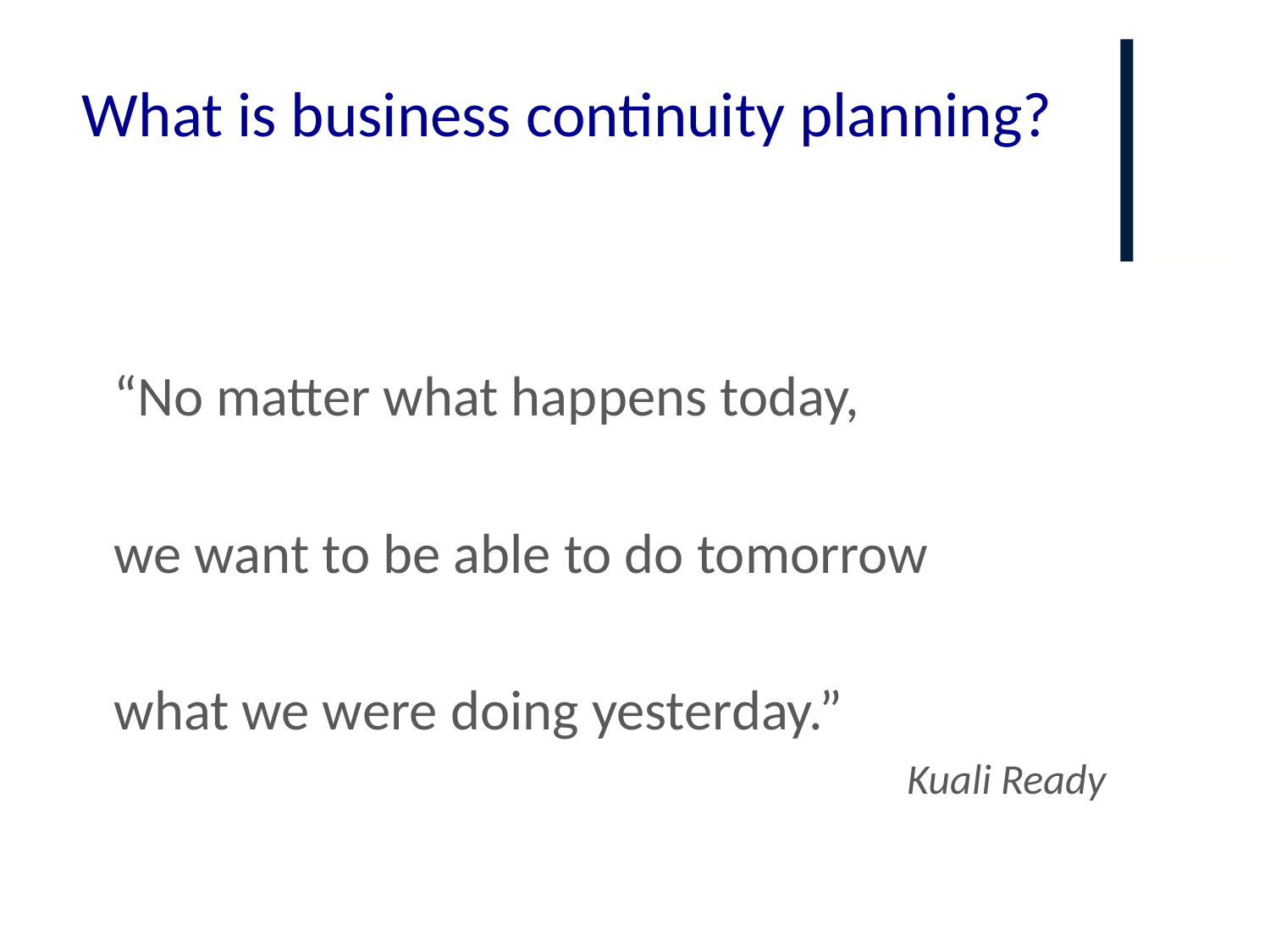

# What is business continuity planning?

“No matter what happens today,

we want to be able to do tomorrow

what we were doing yesterday.”
Kuali Ready